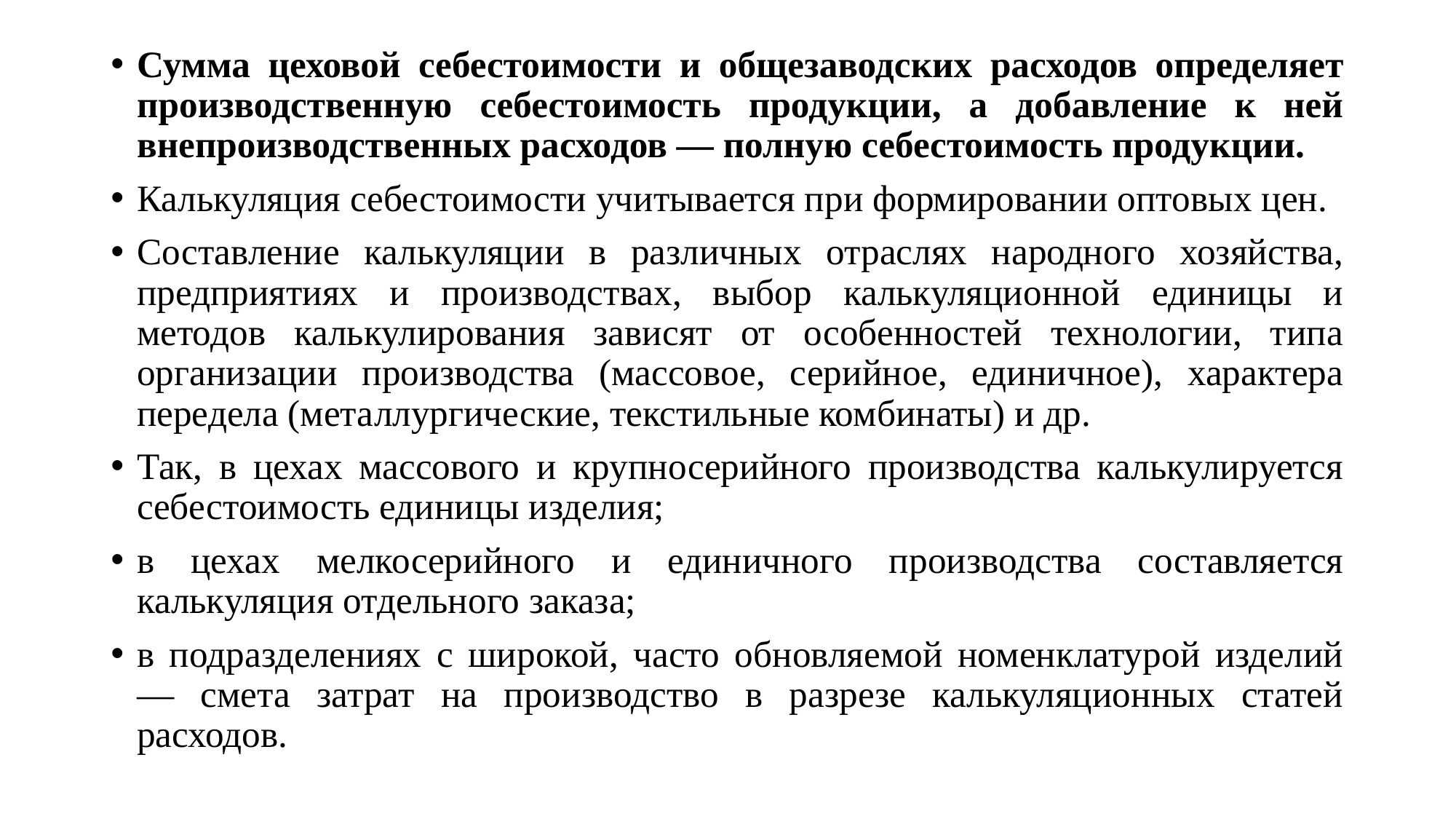

Сумма цеховой себестоимости и общезаводских расходов определяет производственную себестоимость продукции, а добавление к ней внепроизводственных расходов — полную себестоимость продукции.
Калькуляция себестоимости учитывается при формировании оптовых цен.
Составление калькуляции в различных отраслях народного хозяйства, предприятиях и производствах, выбор калькуляционной единицы и методов калькулирования зависят от особенностей технологии, типа организации производства (массовое, серийное, единичное), характера передела (металлургические, текстильные комбинаты) и др.
Так, в цехах массового и крупносерийного производства калькулируется себестоимость единицы изделия;
в цехах мелкосерийного и единичного производства составляется калькуляция отдельного заказа;
в подразделениях с широкой, часто обновляемой номенклатурой изделий — смета затрат на производство в разрезе калькуляционных статей расходов.